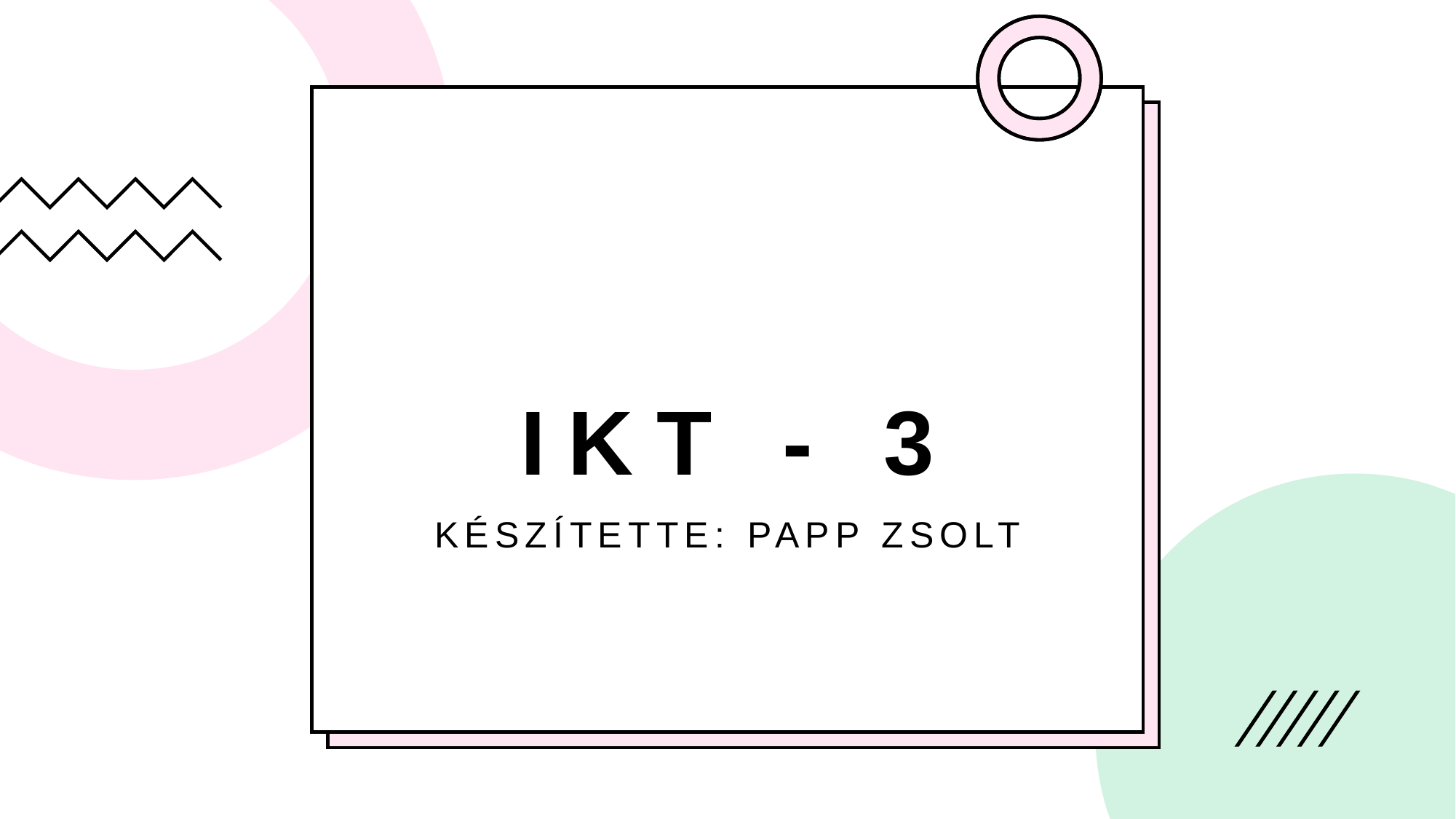

# IKT - 3

Készítette: Papp Zsolt